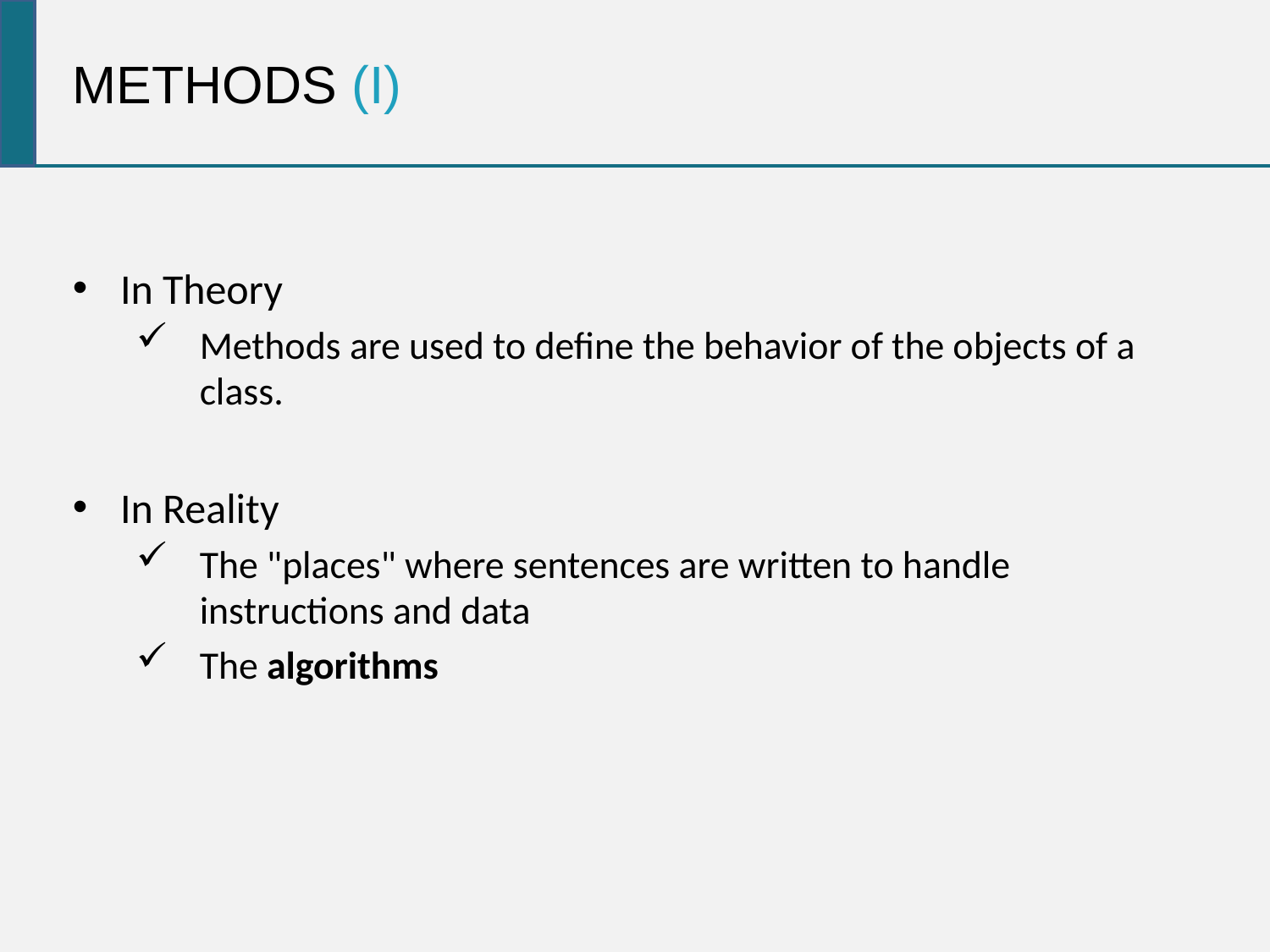

Methods (i)

In Theory
Methods are used to define the behavior of the objects of a class.

In Reality
The "places" where sentences are written to handle instructions and data
The algorithms